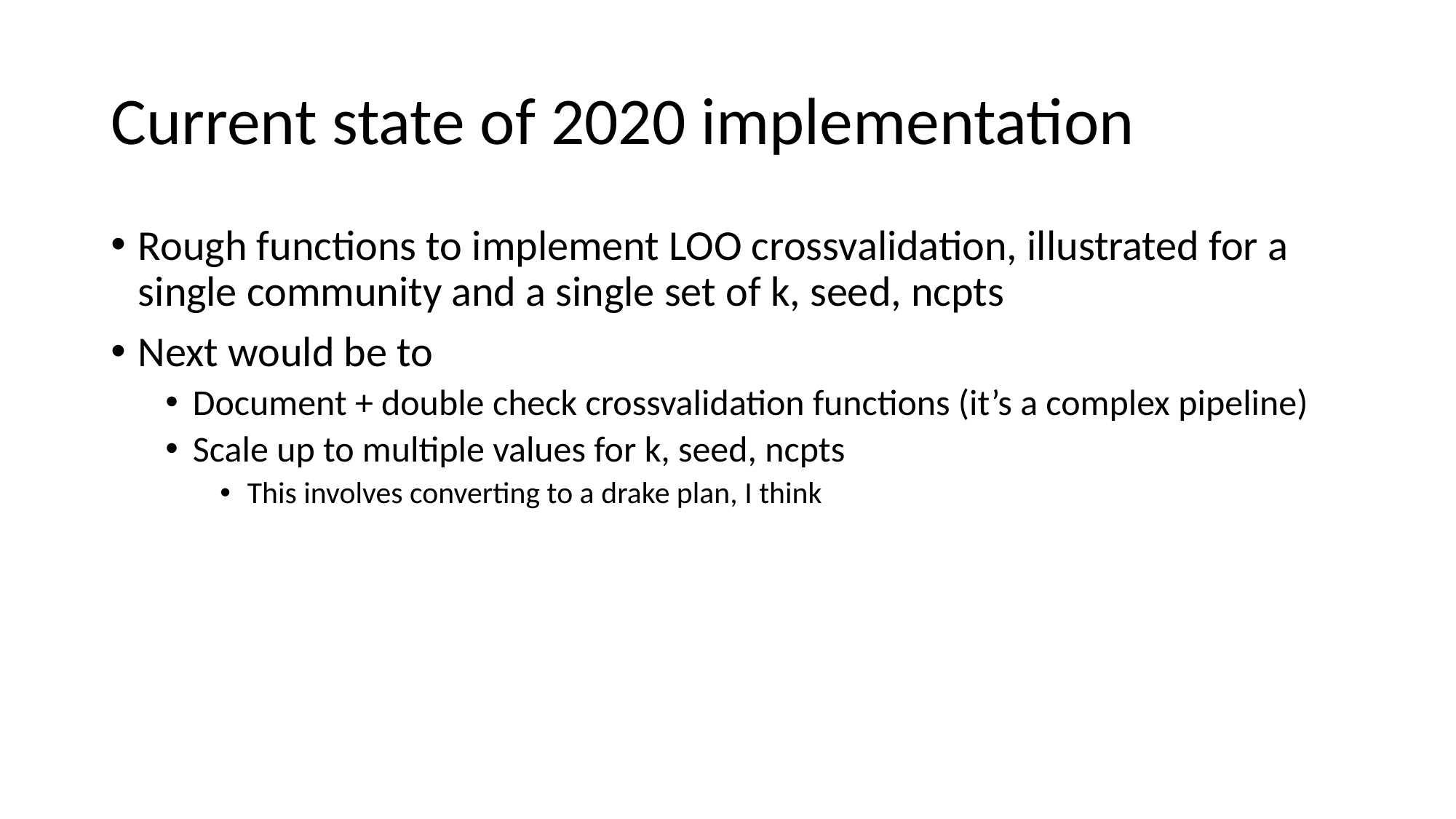

# Current state of 2020 implementation
Rough functions to implement LOO crossvalidation, illustrated for a single community and a single set of k, seed, ncpts
Next would be to
Document + double check crossvalidation functions (it’s a complex pipeline)
Scale up to multiple values for k, seed, ncpts
This involves converting to a drake plan, I think